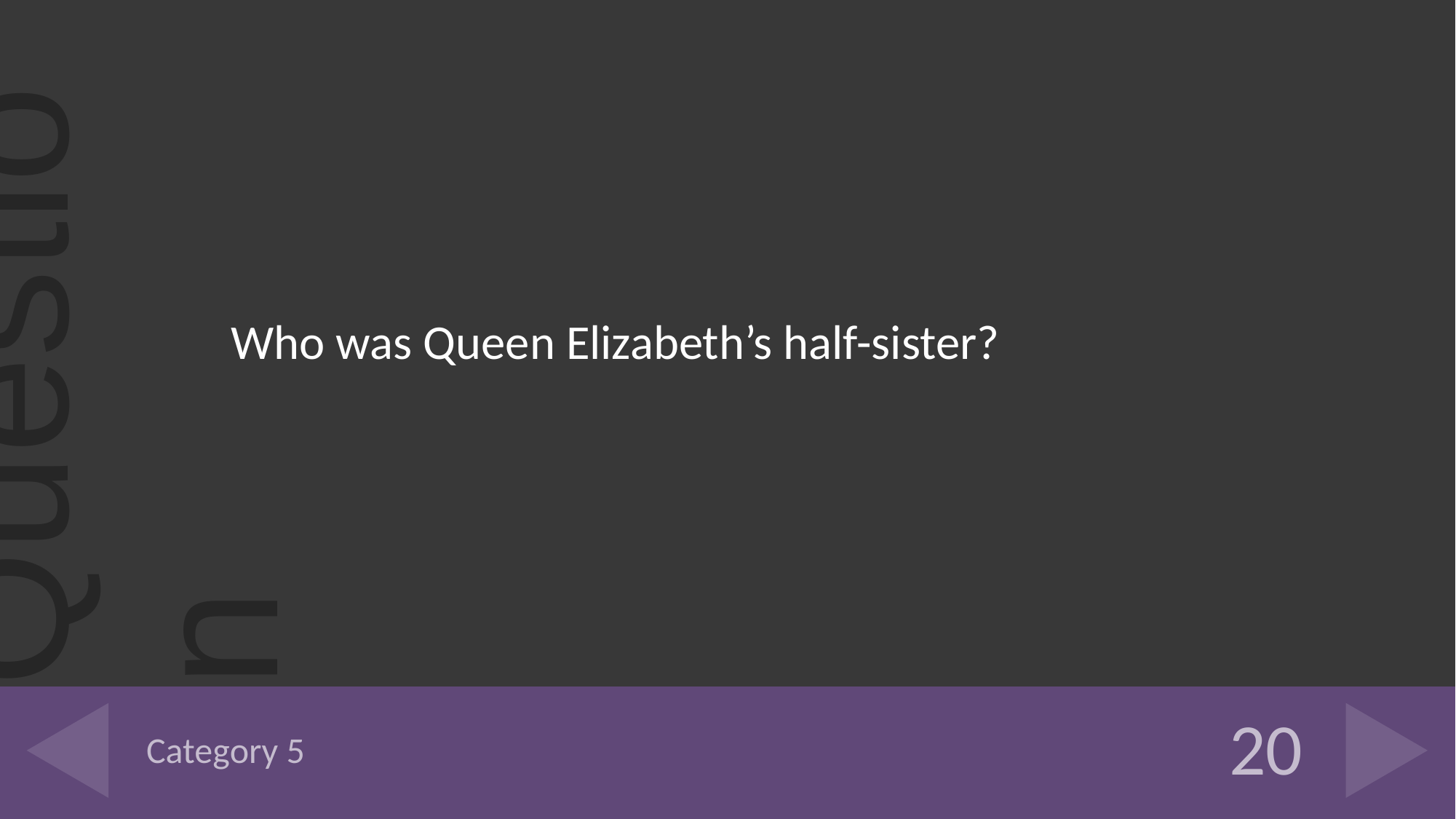

Who was Queen Elizabeth’s half-sister?
# Category 5
20